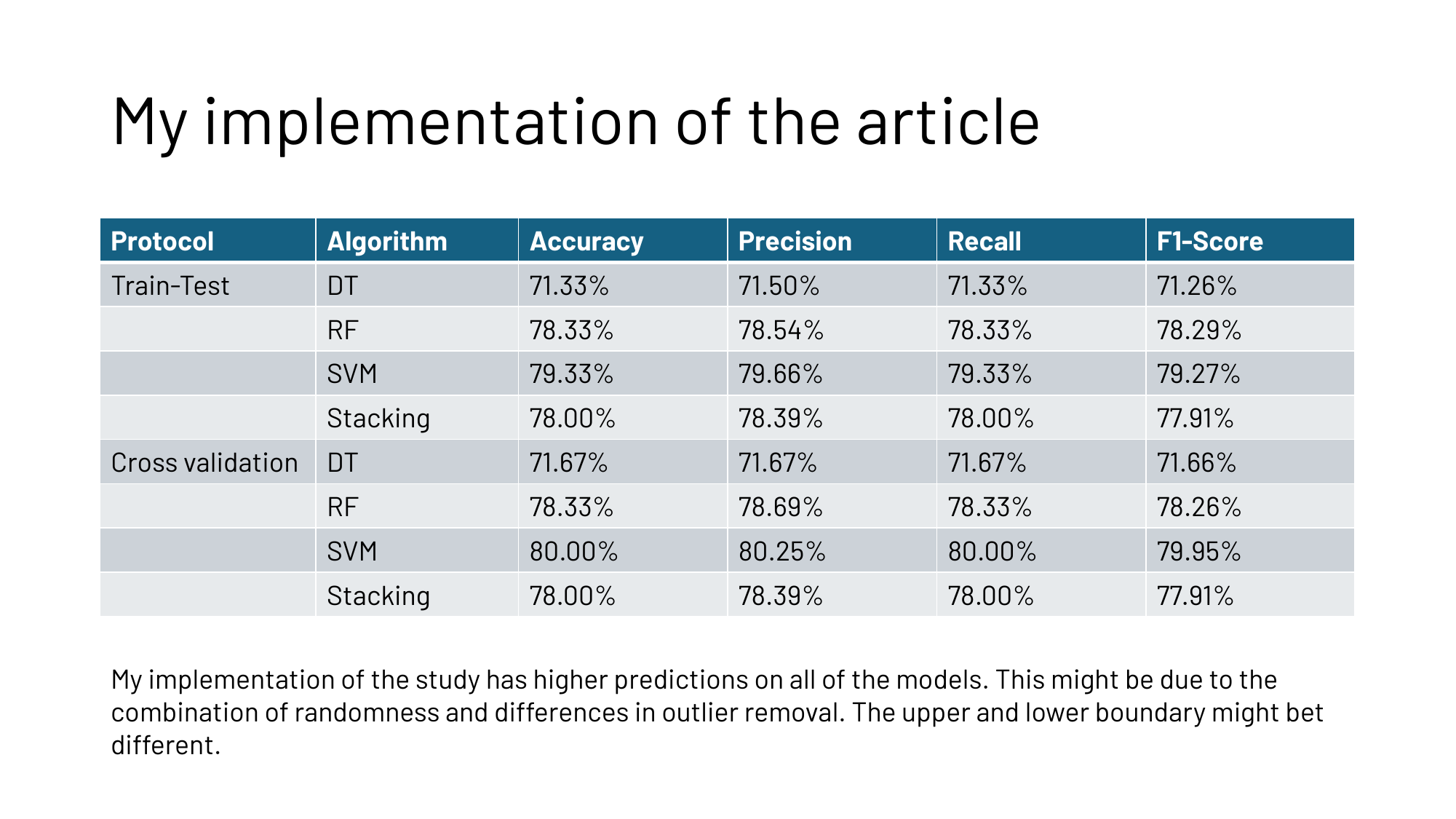

# My implementation of the article
| Protocol | Algorithm | Accuracy | Precision | Recall | F1-Score |
| --- | --- | --- | --- | --- | --- |
| Train-Test | DT | 71.33% | 71.50% | 71.33% | 71.26% |
|  | RF | 78.33% | 78.54% | 78.33% | 78.29% |
|  | SVM | 79.33% | 79.66% | 79.33% | 79.27% |
|  | Stacking | 78.00% | 78.39% | 78.00% | 77.91% |
| Cross validation | DT | 71.67% | 71.67% | 71.67% | 71.66% |
|  | RF | 78.33% | 78.69% | 78.33% | 78.26% |
|  | SVM | 80.00% | 80.25% | 80.00% | 79.95% |
|  | Stacking | 78.00% | 78.39% | 78.00% | 77.91% |
My implementation of the study has higher predictions on all of the models. This might be due to the combination of randomness and differences in outlier removal. The upper and lower boundary might bet different.